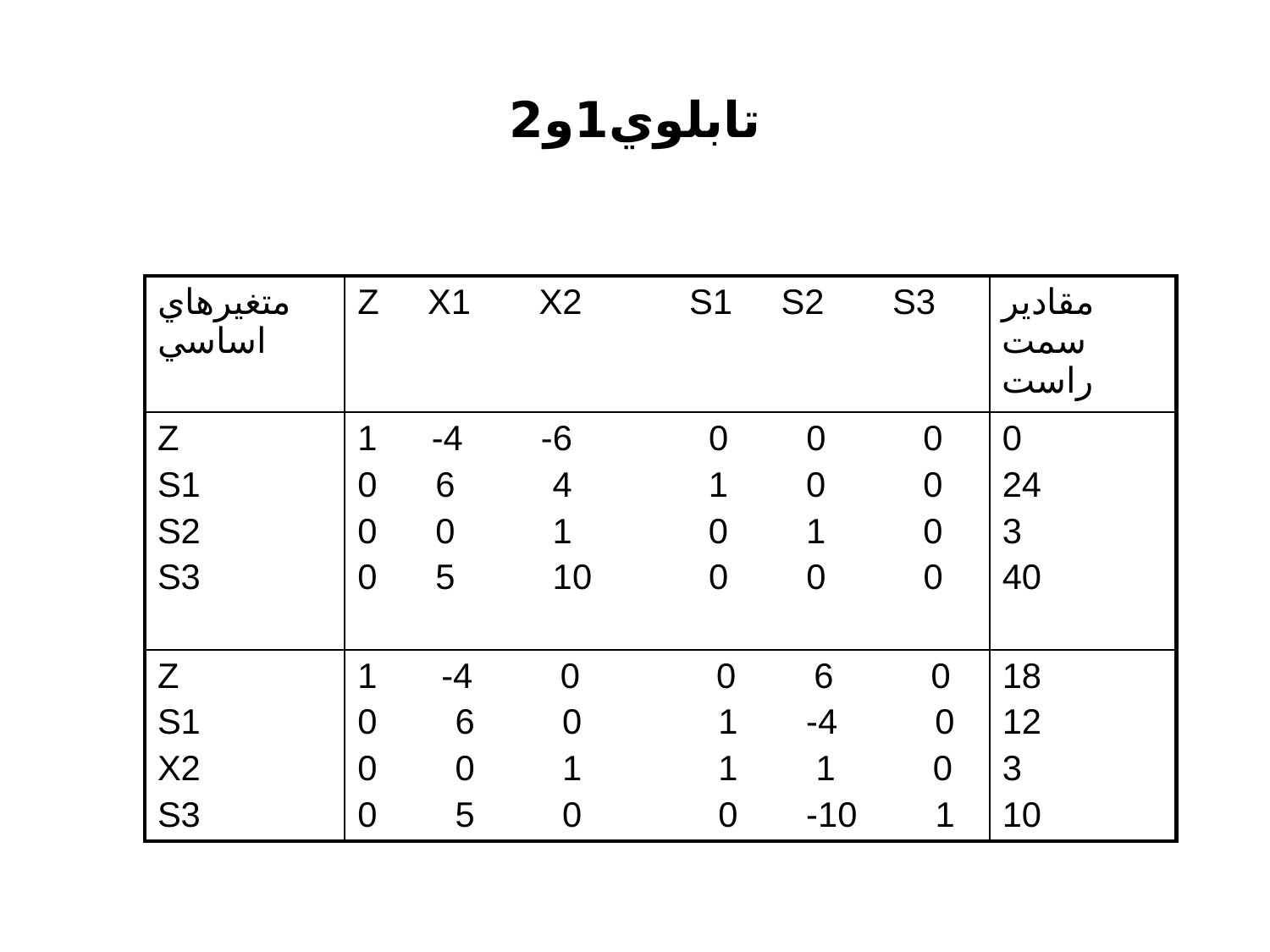

# تابلوي1و2
| متغيرهاي اساسي | Z X1 X2 S1 S2 S3 | مقادير سمت راست |
| --- | --- | --- |
| Z S1 S2 S3 | -4 -6 0 0 0 0 6 4 1 0 0 0 0 1 0 1 0 0 5 10 0 0 0 | 0 24 3 40 |
| Z S1 X2 S3 | -4 0 0 6 0 0 6 0 1 -4 0 0 0 1 1 1 0 0 5 0 0 -10 1 | 18 12 3 10 |